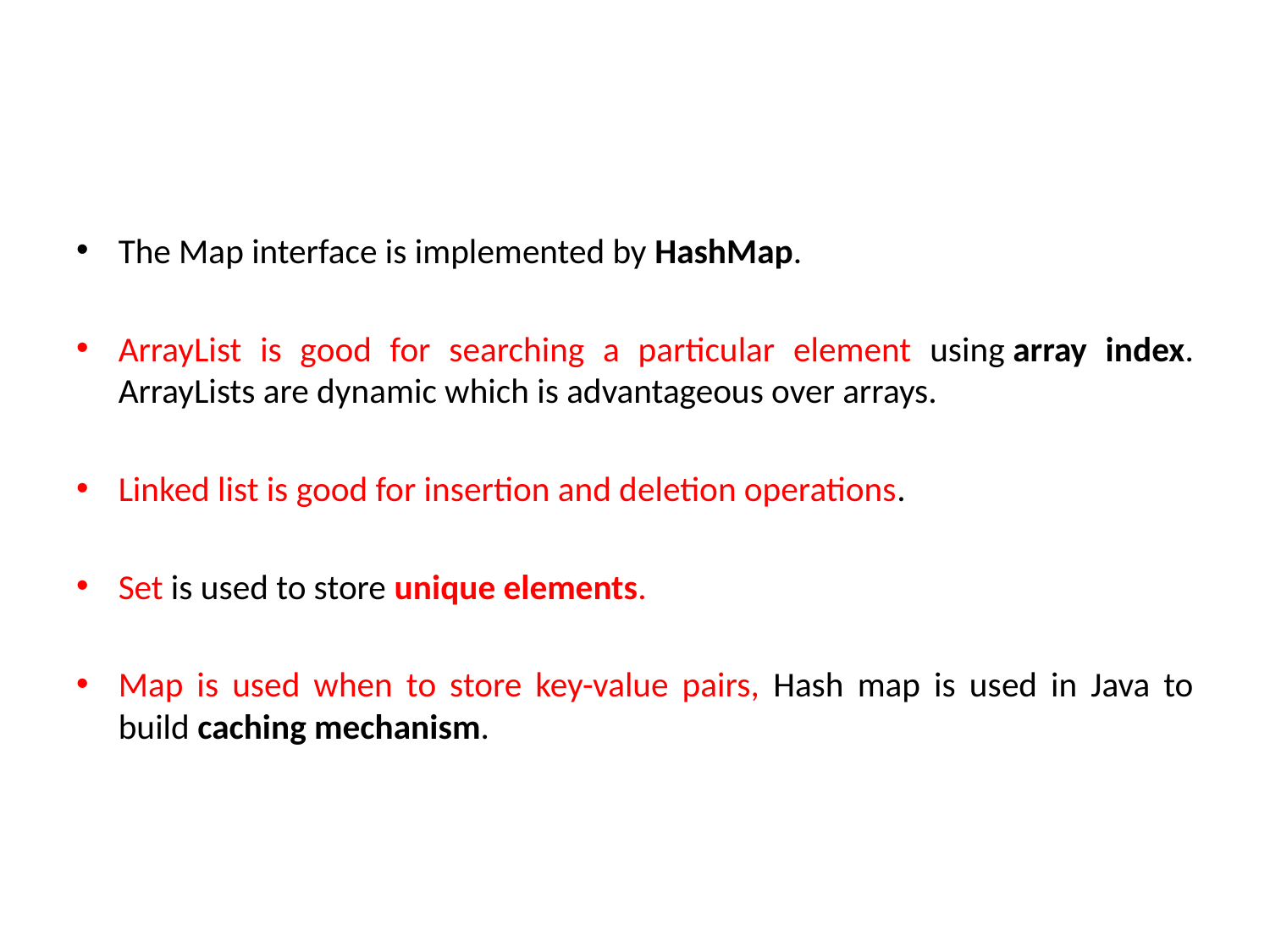

The Map interface is implemented by HashMap.

ArrayList is good for searching a particular element using array index. ArrayLists are dynamic which is advantageous over arrays.

Linked list is good for insertion and deletion operations.

Set is used to store unique elements.

Map is used when to store key-value pairs, Hash map is used in Java to build caching mechanism.